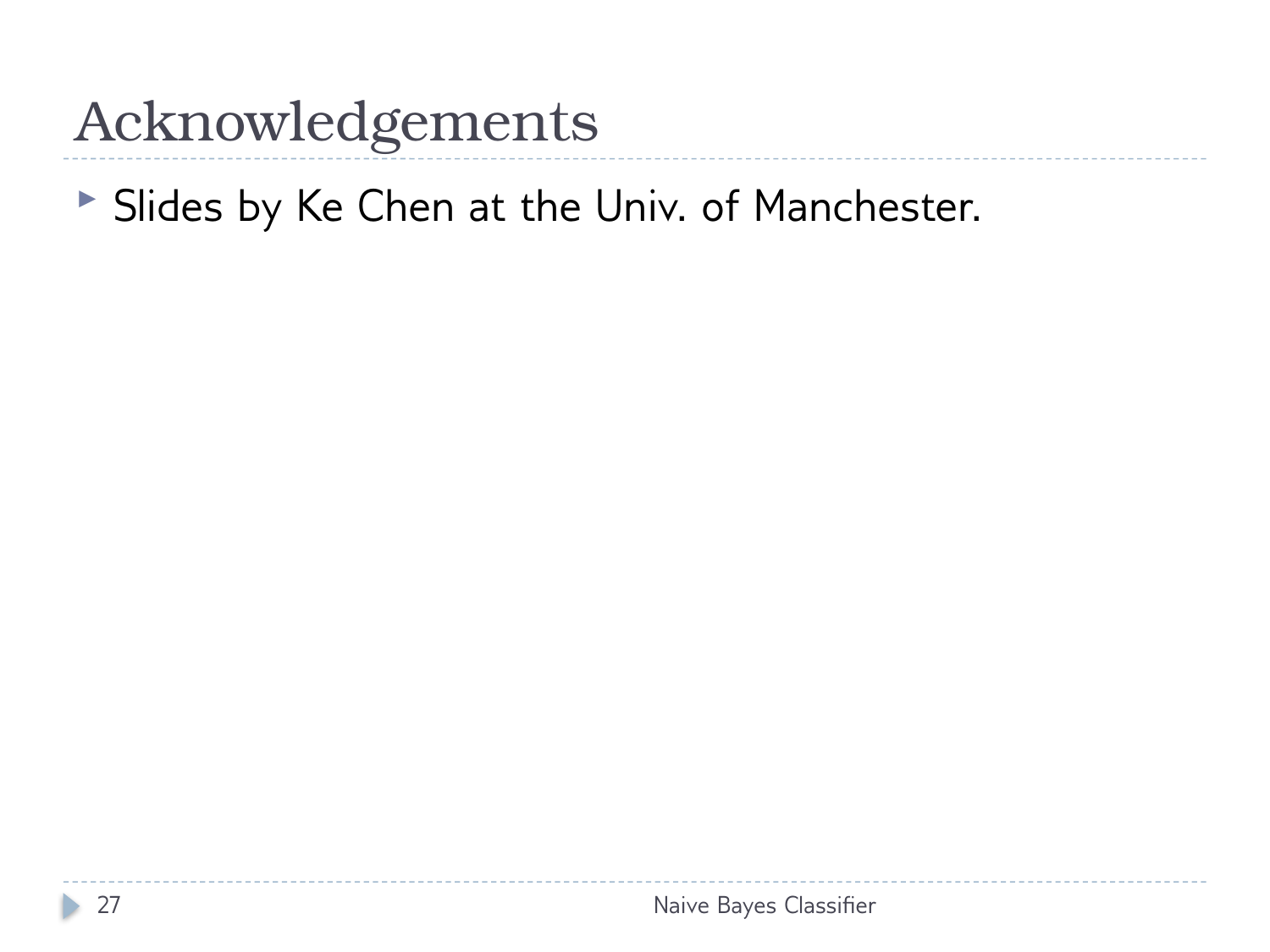

# Acknowledgements
Slides by Ke Chen at the Univ. of Manchester.
27
Naive Bayes Classifier